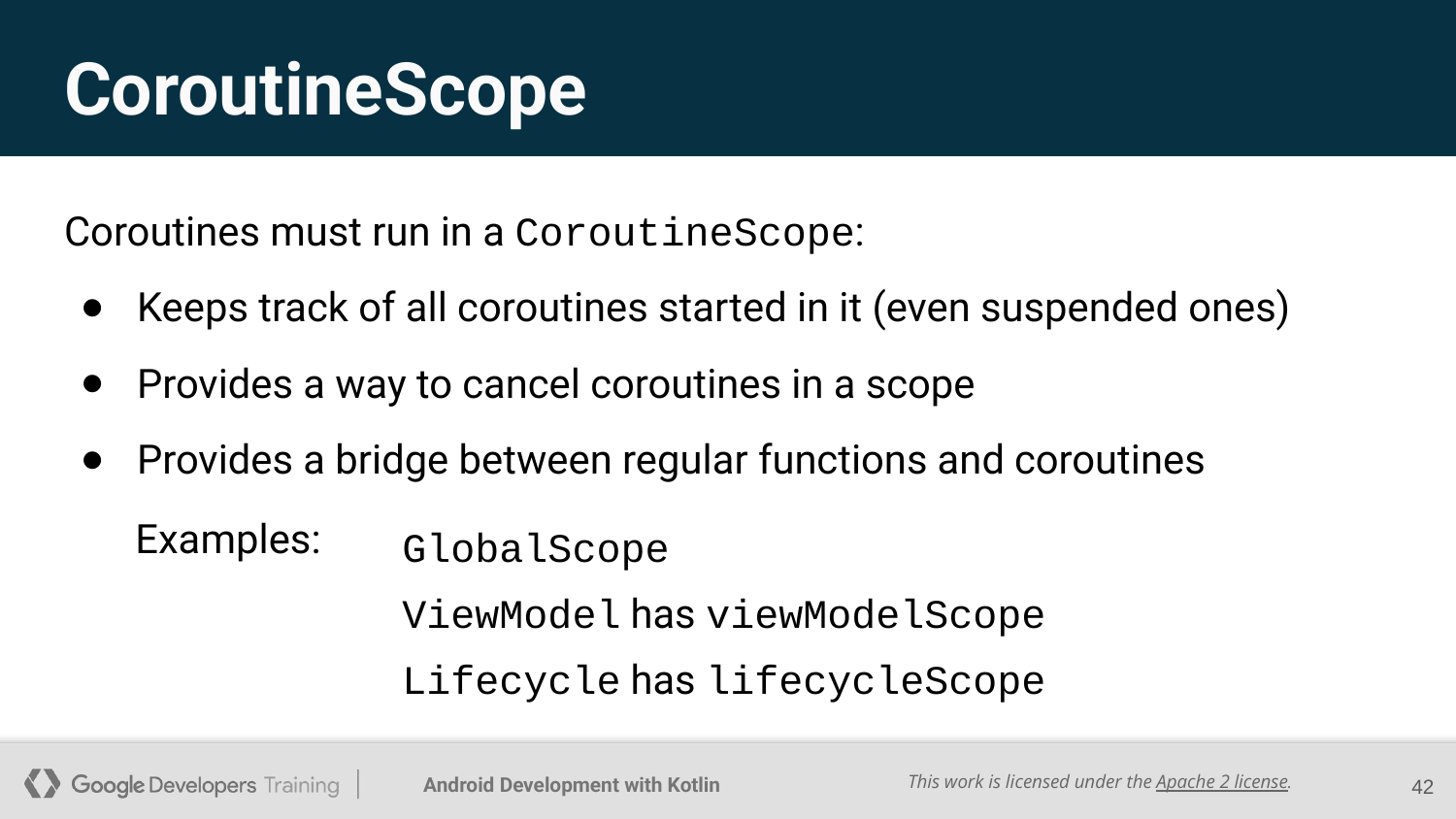

# CoroutineScope
Coroutines must run in a CoroutineScope:
Keeps track of all coroutines started in it (even suspended ones)
Provides a way to cancel coroutines in a scope
Provides a bridge between regular functions and coroutines

Examples:
GlobalScope
ViewModel has viewModelScope
Lifecycle has lifecycleScope
42